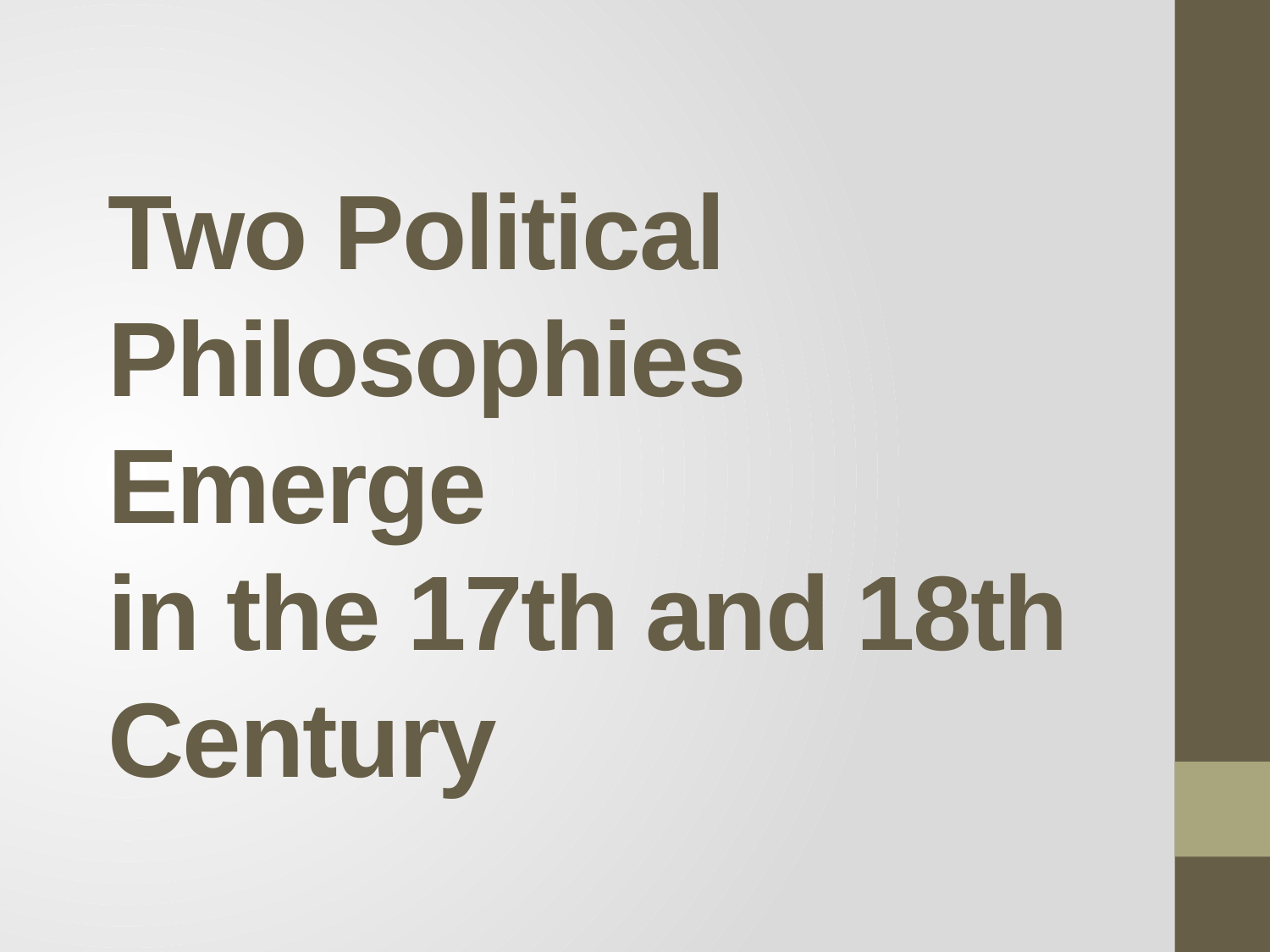

# Two Political Philosophies Emerge in the 17th and 18th Century